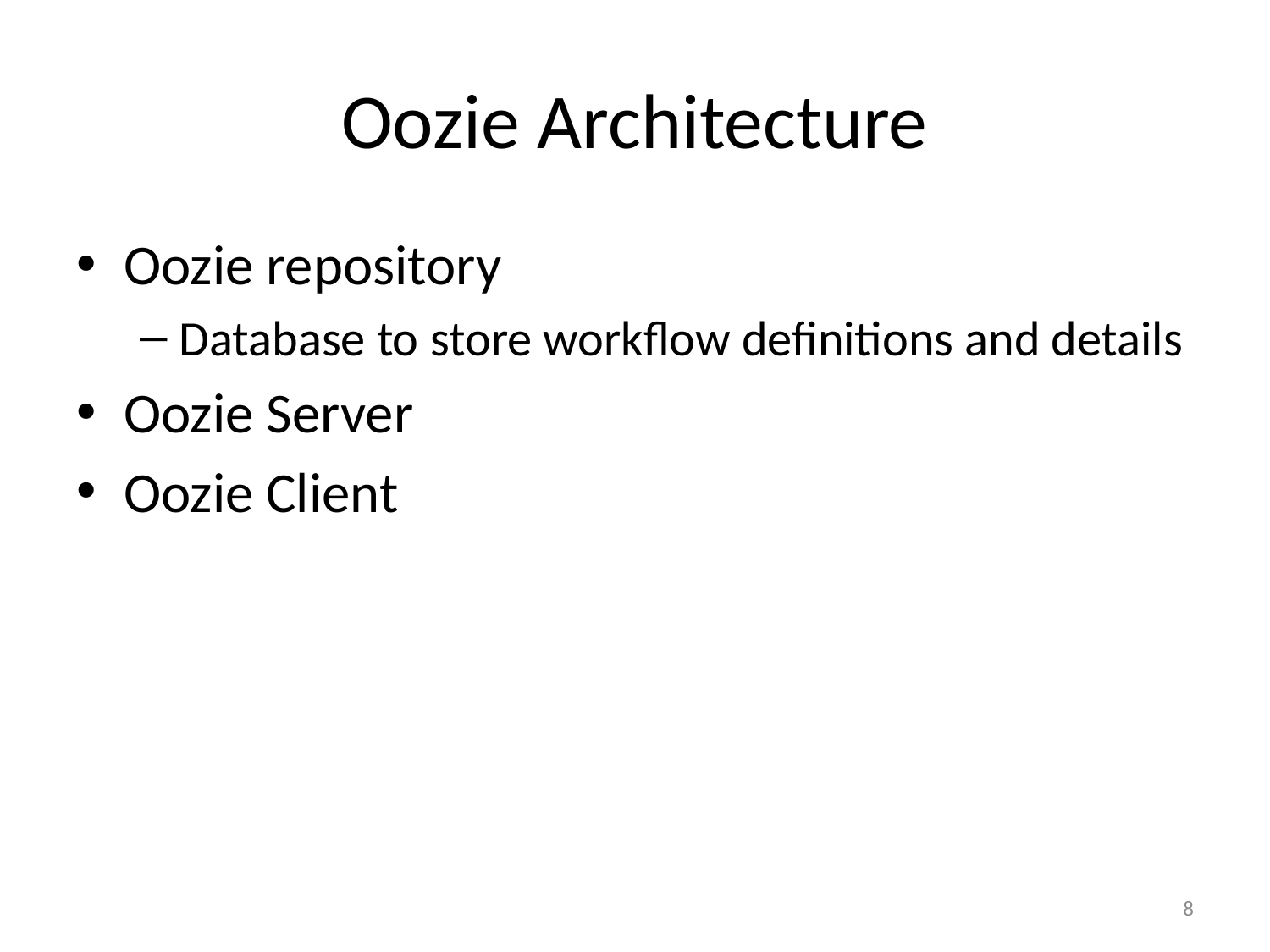

# Oozie Architecture
Oozie repository
Database to store workflow definitions and details
Oozie Server
Oozie Client
8